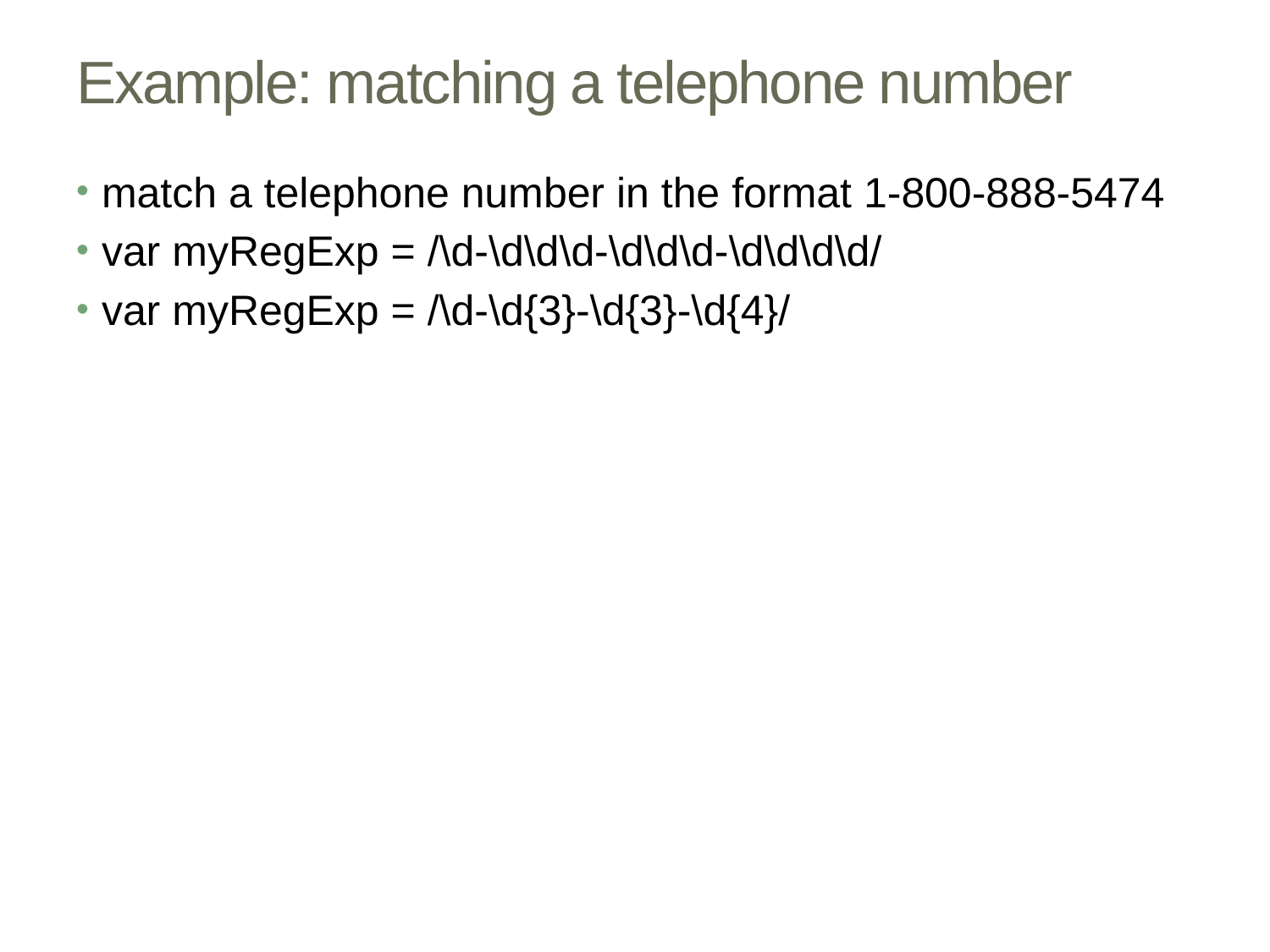

# Example: matching a telephone number
match a telephone number in the format 1‐800‐888‐5474
var myRegExp = /\d‐\d\d\d‐\d\d\d‐\d\d\d\d/
var myRegExp = /\d-\d{3}-\d{3}-\d{4}/